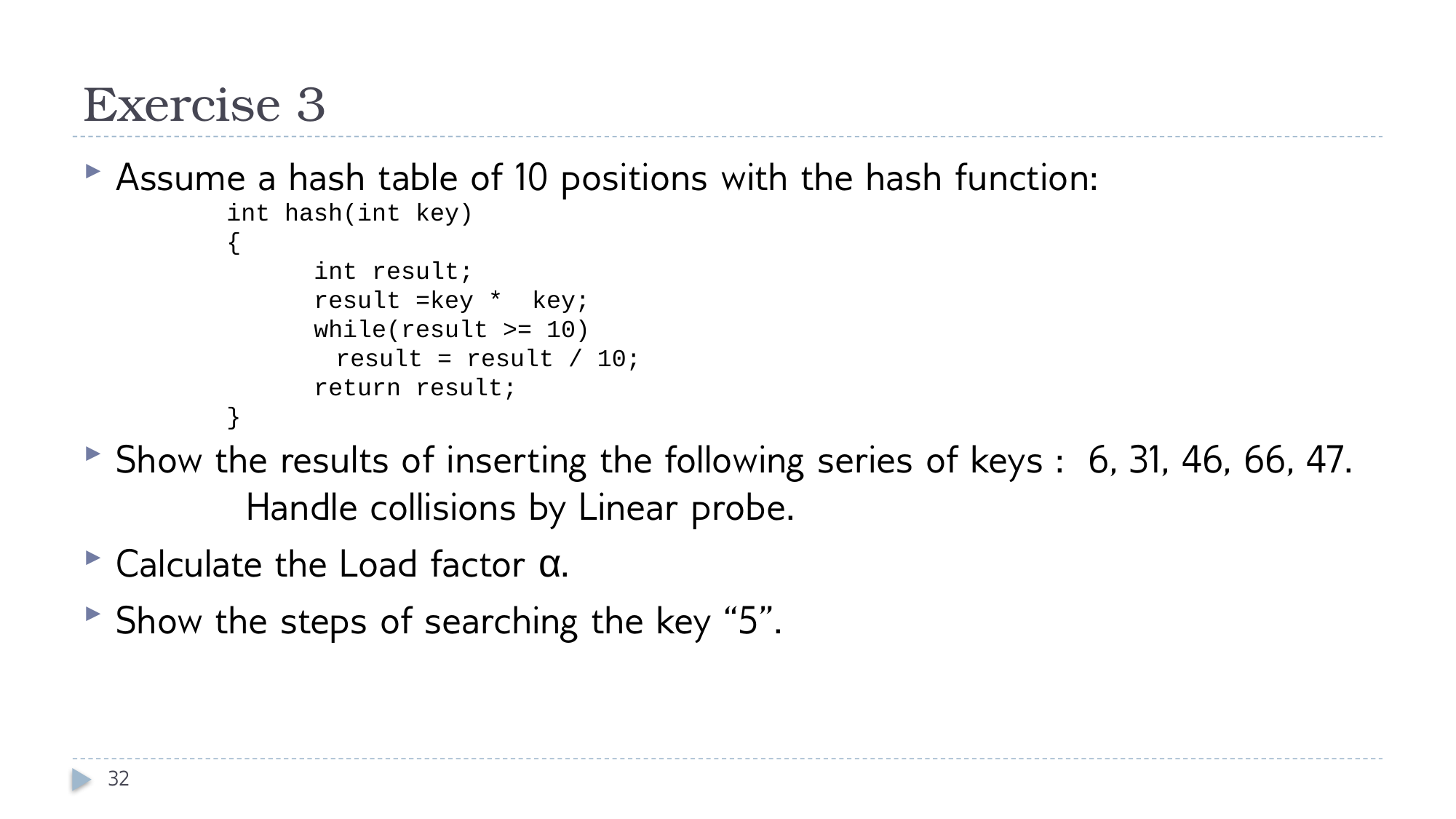

# Exercise 3
Assume a hash table of 10 positions with the hash function:

Show the results of inserting the following series of keys :  6, 31, 46, 66, 47.             Handle collisions by Linear probe.
Calculate the Load factor α.
Show the steps of searching the key “5”.

int hash(int key)
{
      int result;
      result =key *  key;
      while(result >= 10)
	result = result / 10;
      return result;
}
32